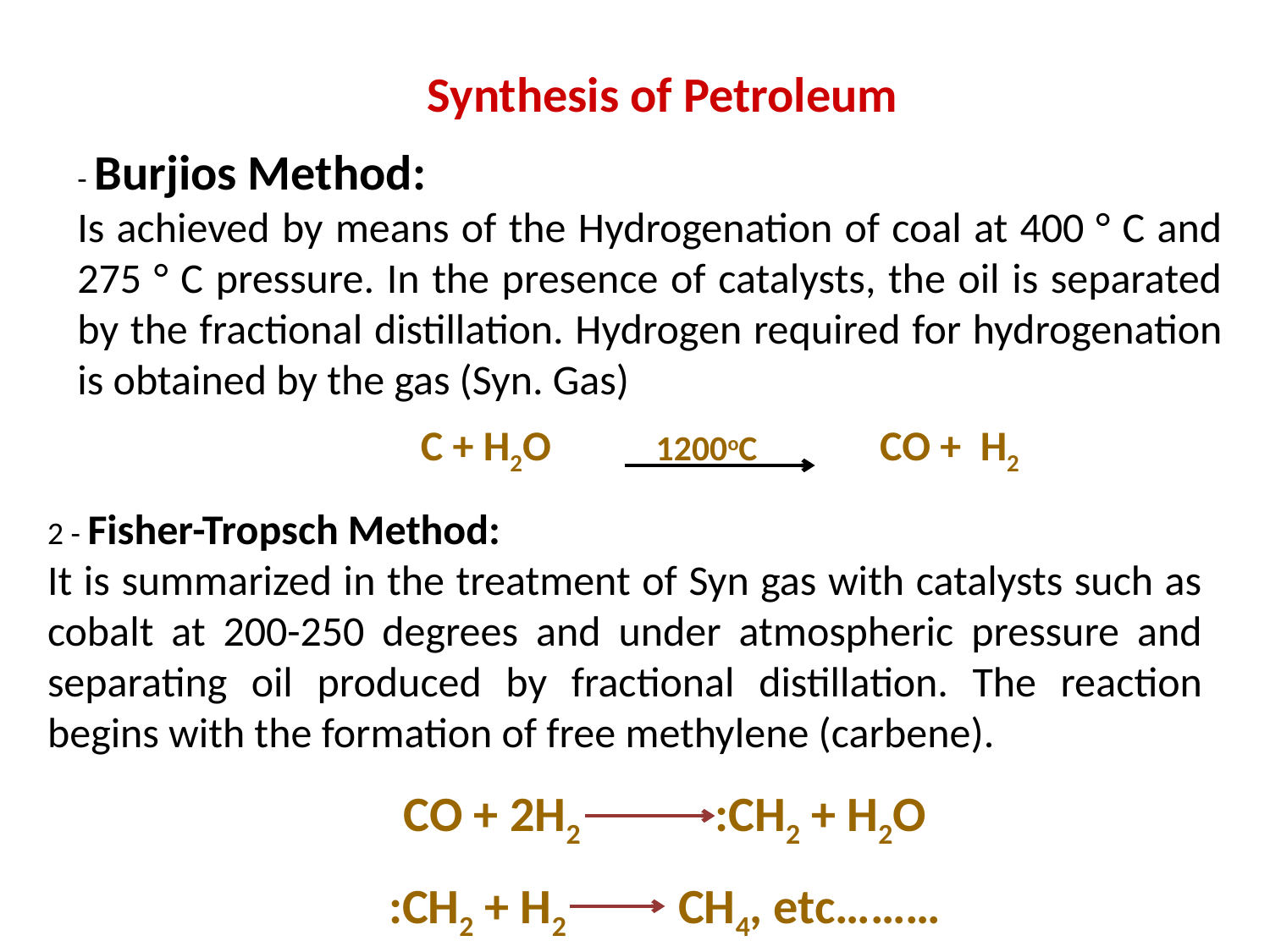

Synthesis of Petroleum
- Burjios Method:
Is achieved by means of the Hydrogenation of coal at 400 ° C and 275 ° C pressure. In the presence of catalysts, the oil is separated by the fractional distillation. Hydrogen required for hydrogenation is obtained by the gas (Syn. Gas)
C + H2O           1200oC             CO +  H2
2 - Fisher-Tropsch Method:
It is summarized in the treatment of Syn gas with catalysts such as cobalt at 200-250 degrees and under atmospheric pressure and separating oil produced by fractional distillation. The reaction begins with the formation of free methylene (carbene).
CO + 2H2            :CH2 + H2O
:CH2 + H2          CH4, etc………